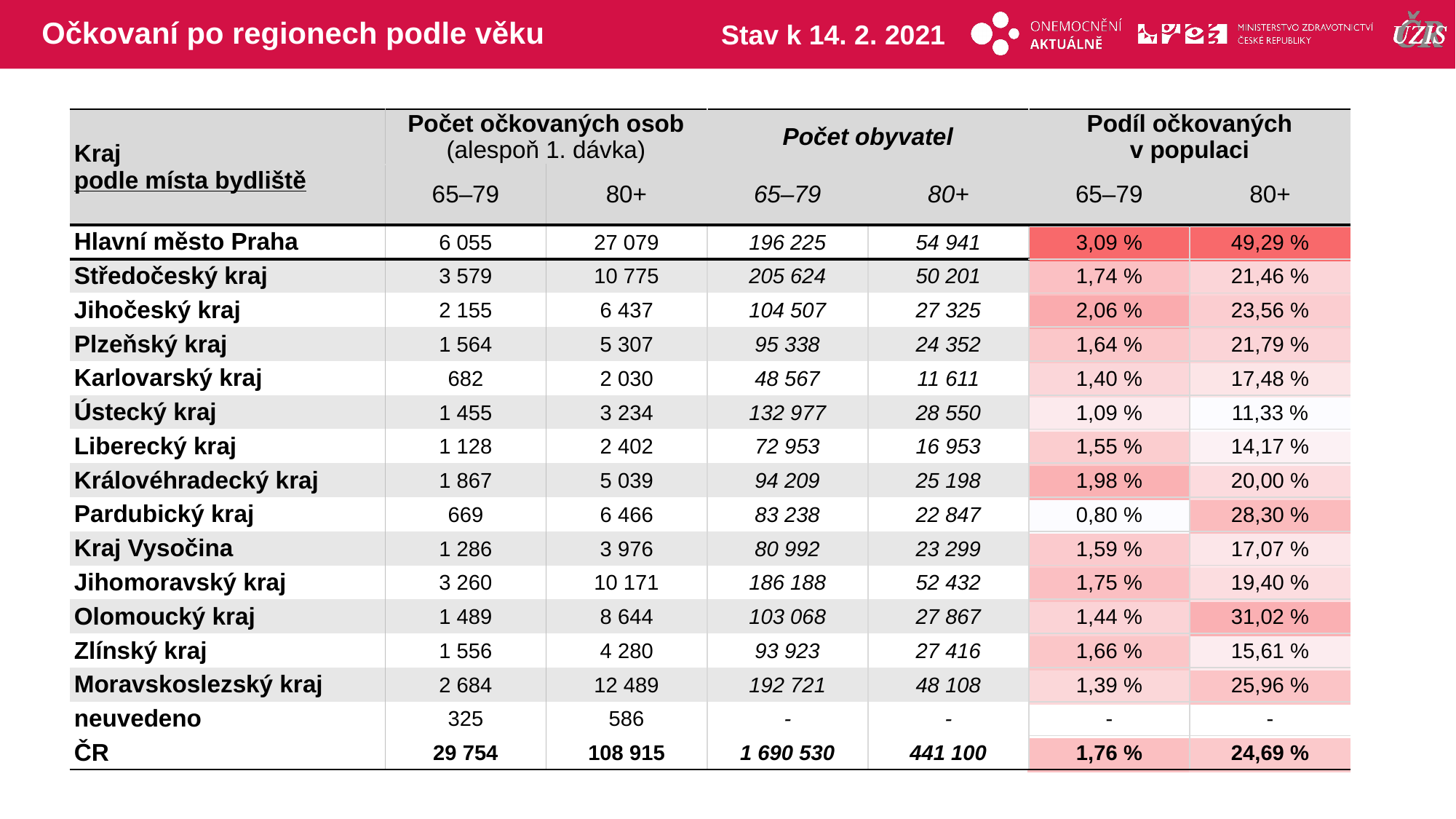

# Očkovaní po regionech podle věku
Stav k 14. 2. 2021
| Kraj podle místa bydliště | Počet očkovaných osob (alespoň 1. dávka) |  | Počet obyvatel |  | Podíl očkovaných v populaci |  |
| --- | --- | --- | --- | --- | --- | --- |
|  | 65–79 | 80+ | 65–79 | 80+ | 65–79 | 80+ |
| Hlavní město Praha | 6 055 | 27 079 | 196 225 | 54 941 | 3,09 % | 49,29 % |
| Středočeský kraj | 3 579 | 10 775 | 205 624 | 50 201 | 1,74 % | 21,46 % |
| Jihočeský kraj | 2 155 | 6 437 | 104 507 | 27 325 | 2,06 % | 23,56 % |
| Plzeňský kraj | 1 564 | 5 307 | 95 338 | 24 352 | 1,64 % | 21,79 % |
| Karlovarský kraj | 682 | 2 030 | 48 567 | 11 611 | 1,40 % | 17,48 % |
| Ústecký kraj | 1 455 | 3 234 | 132 977 | 28 550 | 1,09 % | 11,33 % |
| Liberecký kraj | 1 128 | 2 402 | 72 953 | 16 953 | 1,55 % | 14,17 % |
| Královéhradecký kraj | 1 867 | 5 039 | 94 209 | 25 198 | 1,98 % | 20,00 % |
| Pardubický kraj | 669 | 6 466 | 83 238 | 22 847 | 0,80 % | 28,30 % |
| Kraj Vysočina | 1 286 | 3 976 | 80 992 | 23 299 | 1,59 % | 17,07 % |
| Jihomoravský kraj | 3 260 | 10 171 | 186 188 | 52 432 | 1,75 % | 19,40 % |
| Olomoucký kraj | 1 489 | 8 644 | 103 068 | 27 867 | 1,44 % | 31,02 % |
| Zlínský kraj | 1 556 | 4 280 | 93 923 | 27 416 | 1,66 % | 15,61 % |
| Moravskoslezský kraj | 2 684 | 12 489 | 192 721 | 48 108 | 1,39 % | 25,96 % |
| neuvedeno | 325 | 586 | - | - | - | - |
| ČR | 29 754 | 108 915 | 1 690 530 | 441 100 | 1,76 % | 24,69 % |
|  |  |
| --- | --- |
|  |  |
|  |  |
|  |  |
|  |  |
|  |  |
|  |  |
|  |  |
|  |  |
|  |  |
|  |  |
|  |  |
|  |  |
|  |  |
|  |  |
|  |  |